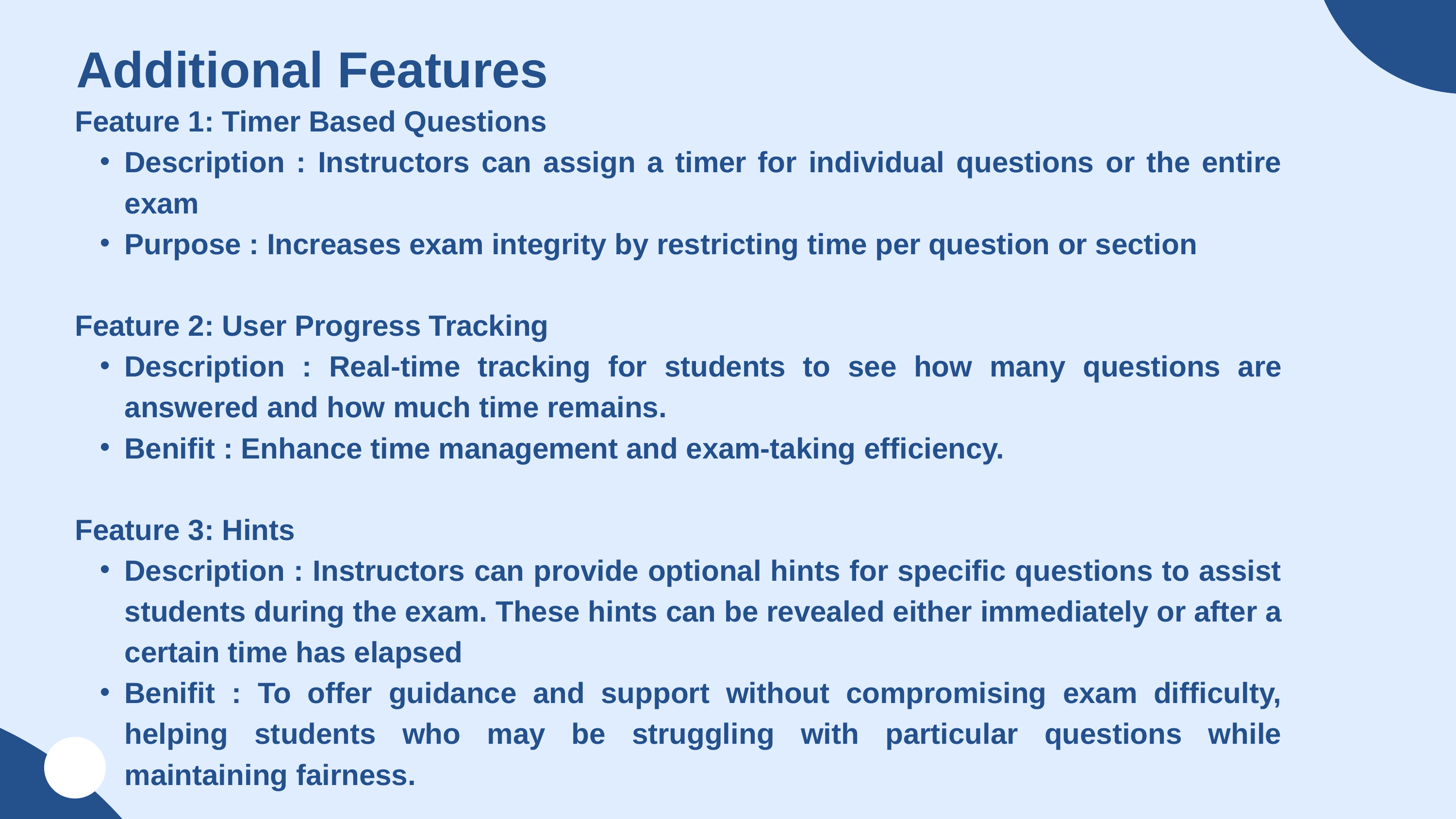

Additional Features
Feature 1: Timer Based Questions
Description : Instructors can assign a timer for individual questions or the entire exam
Purpose : Increases exam integrity by restricting time per question or section

Feature 2: User Progress Tracking
Description : Real-time tracking for students to see how many questions are answered and how much time remains.
Benifit : Enhance time management and exam-taking efficiency.

Feature 3: Hints
Description : Instructors can provide optional hints for specific questions to assist students during the exam. These hints can be revealed either immediately or after a certain time has elapsed
Benifit : To offer guidance and support without compromising exam difficulty, helping students who may be struggling with particular questions while maintaining fairness.